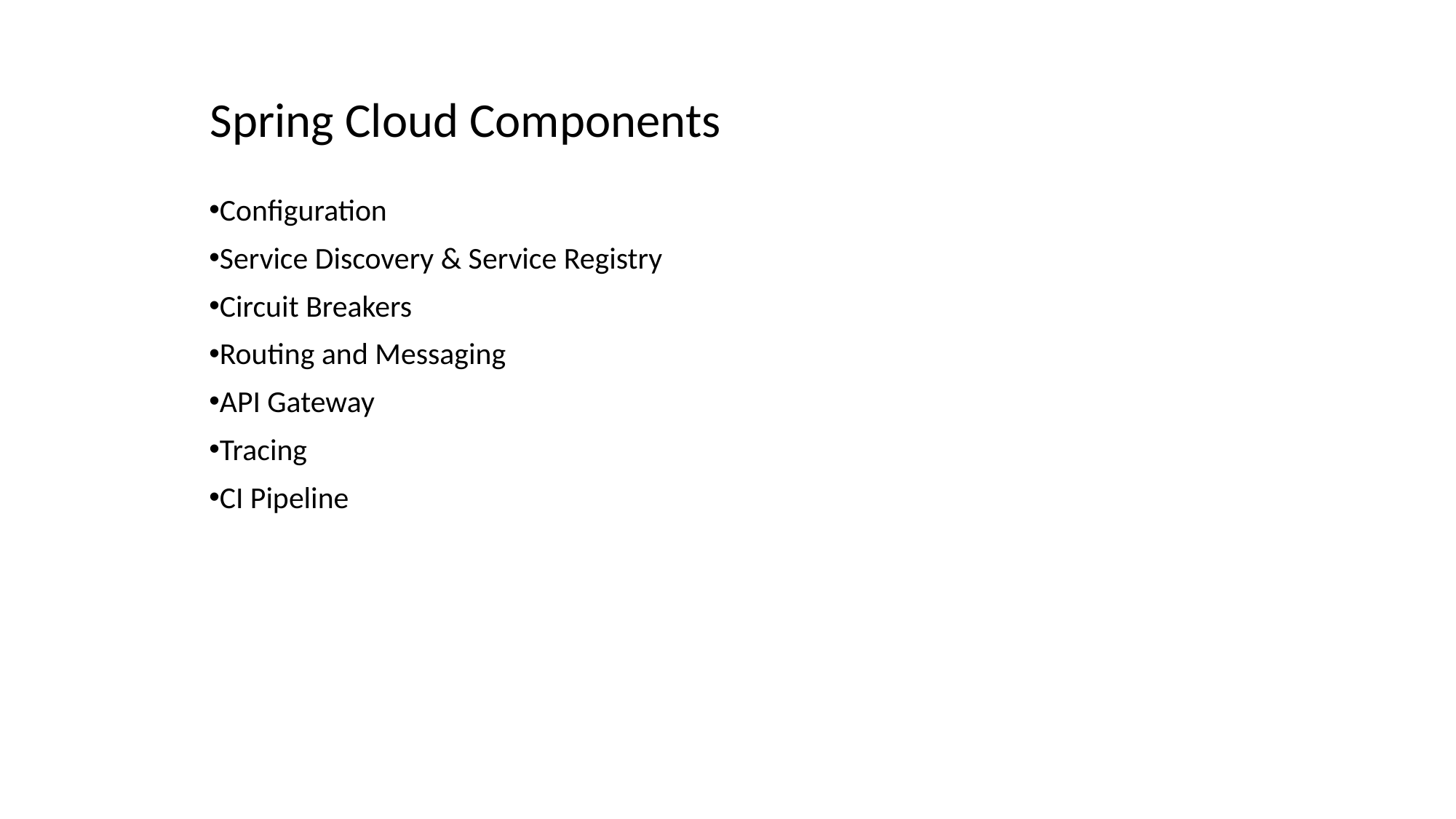

# Spring Cloud Components
Configuration
Service Discovery & Service Registry
Circuit Breakers
Routing and Messaging
API Gateway
Tracing
CI Pipeline